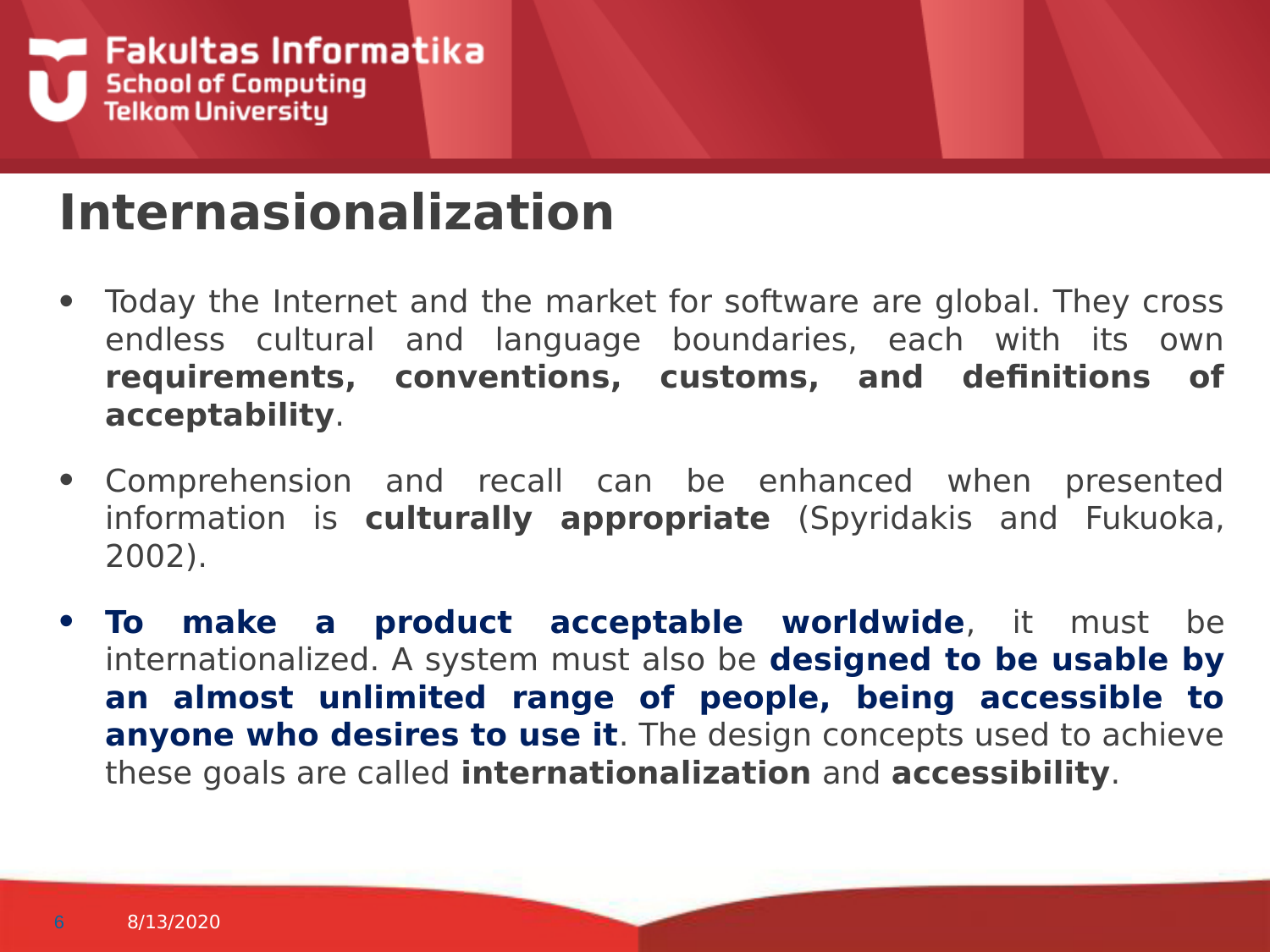

# Internasionalization
Today the Internet and the market for software are global. They cross endless cultural and language boundaries, each with its own requirements, conventions, customs, and definitions of acceptability.
Comprehension and recall can be enhanced when presented information is culturally appropriate (Spyridakis and Fukuoka, 2002).
To make a product acceptable worldwide, it must be internationalized. A system must also be designed to be usable by an almost unlimited range of people, being accessible to anyone who desires to use it. The design concepts used to achieve these goals are called internationalization and accessibility.
6
8/13/2020